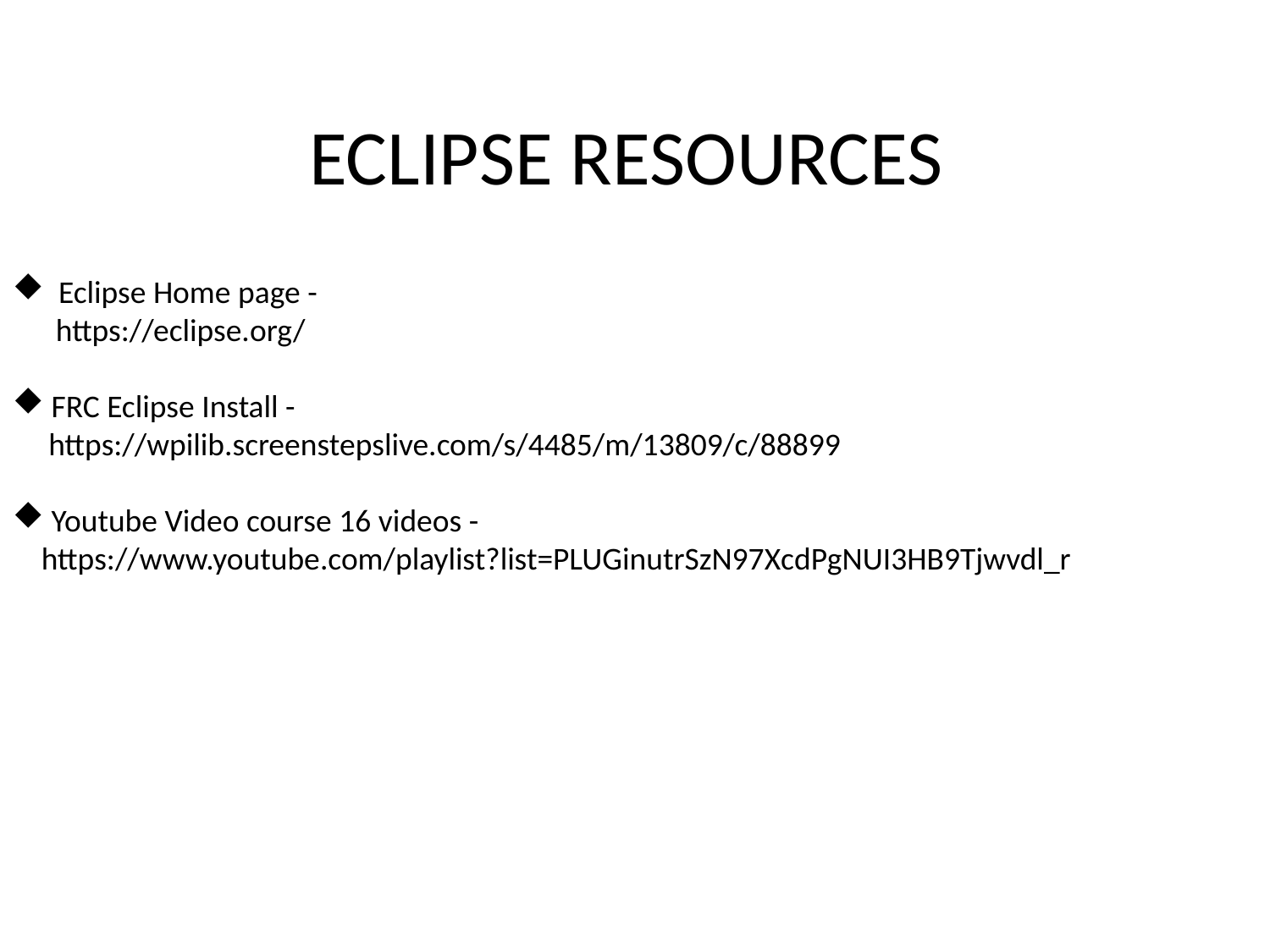

# ECLIPSE RESOURCES
  Eclipse Home page -
      https://eclipse.org/

 FRC Eclipse Install -
     https://wpilib.screenstepslive.com/s/4485/m/13809/c/88899

 Youtube Video course 16 videos -
    https://www.youtube.com/playlist?list=PLUGinutrSzN97XcdPgNUI3HB9Tjwvdl_r